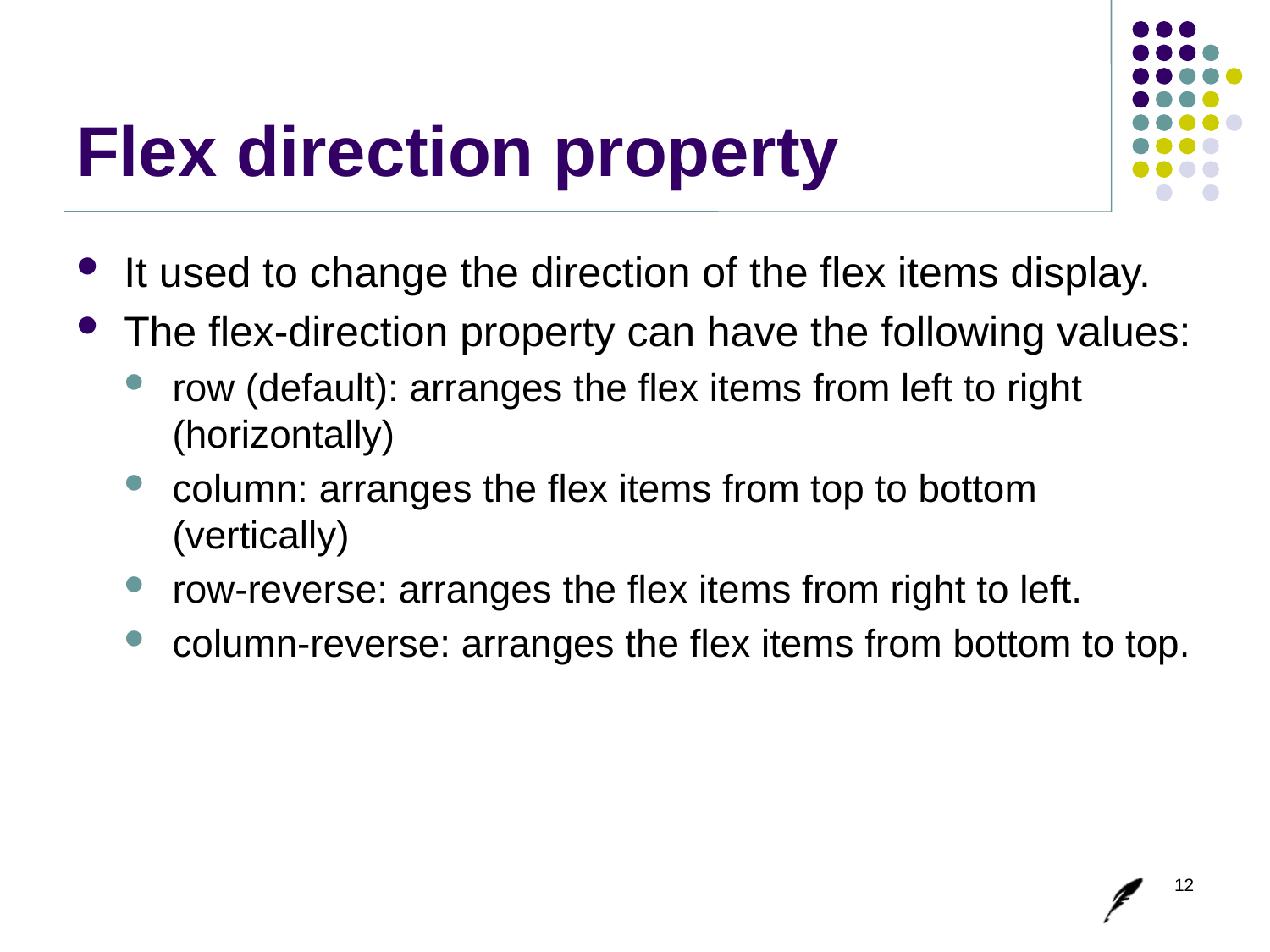

# Flex direction property
It used to change the direction of the flex items display.
The flex-direction property can have the following values:
row (default): arranges the flex items from left to right (horizontally)
column: arranges the flex items from top to bottom (vertically)
row-reverse: arranges the flex items from right to left.
column-reverse: arranges the flex items from bottom to top.

12